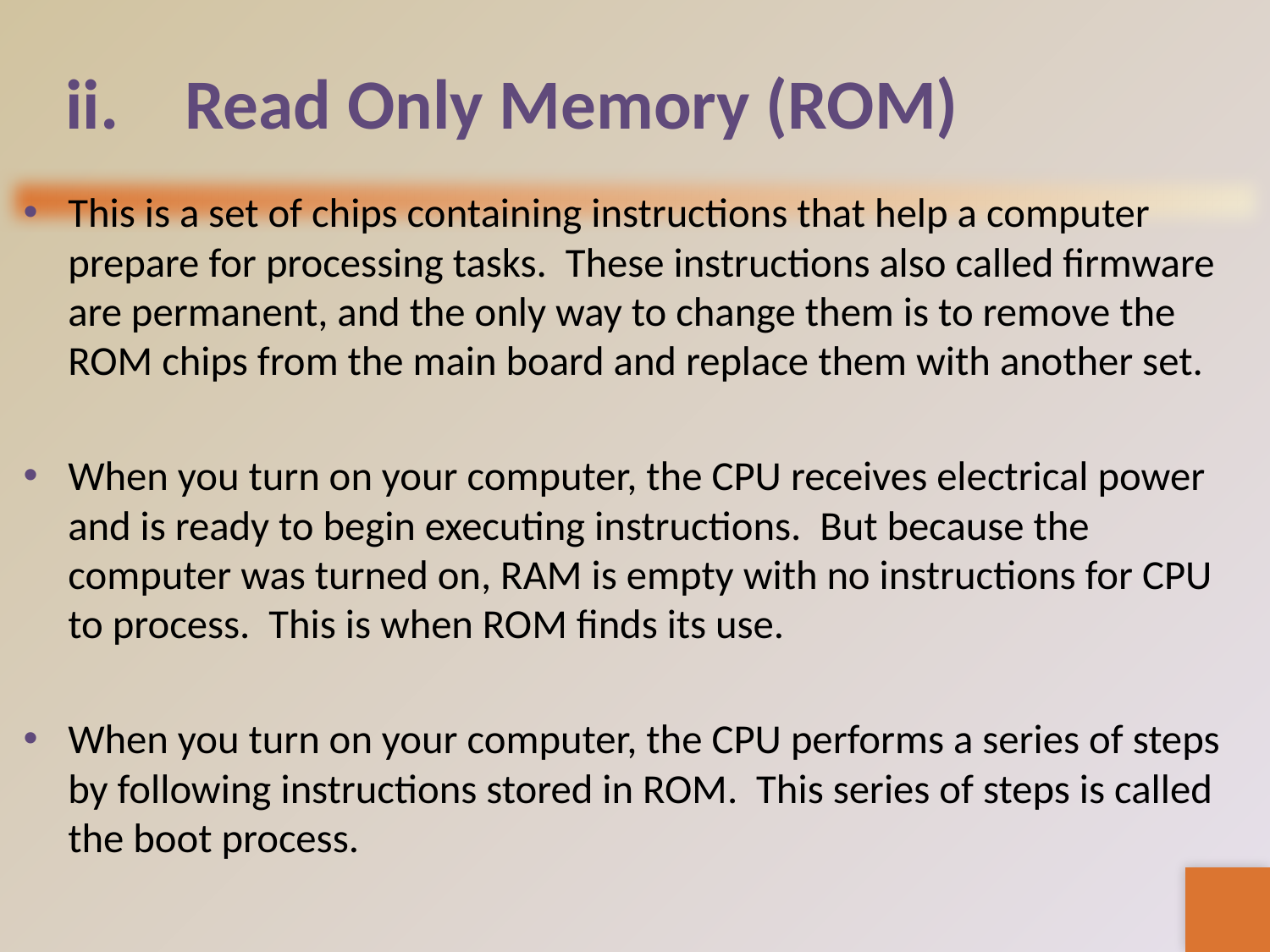

# Read Only Memory (ROM)
This is a set of chips containing instructions that help a computer prepare for processing tasks.  These instructions also called firmware are permanent, and the only way to change them is to remove the ROM chips from the main board and replace them with another set.

When you turn on your computer, the CPU receives electrical power and is ready to begin executing instructions.  But because the computer was turned on, RAM is empty with no instructions for CPU to process.  This is when ROM finds its use.

When you turn on your computer, the CPU performs a series of steps by following instructions stored in ROM.  This series of steps is called the boot process.